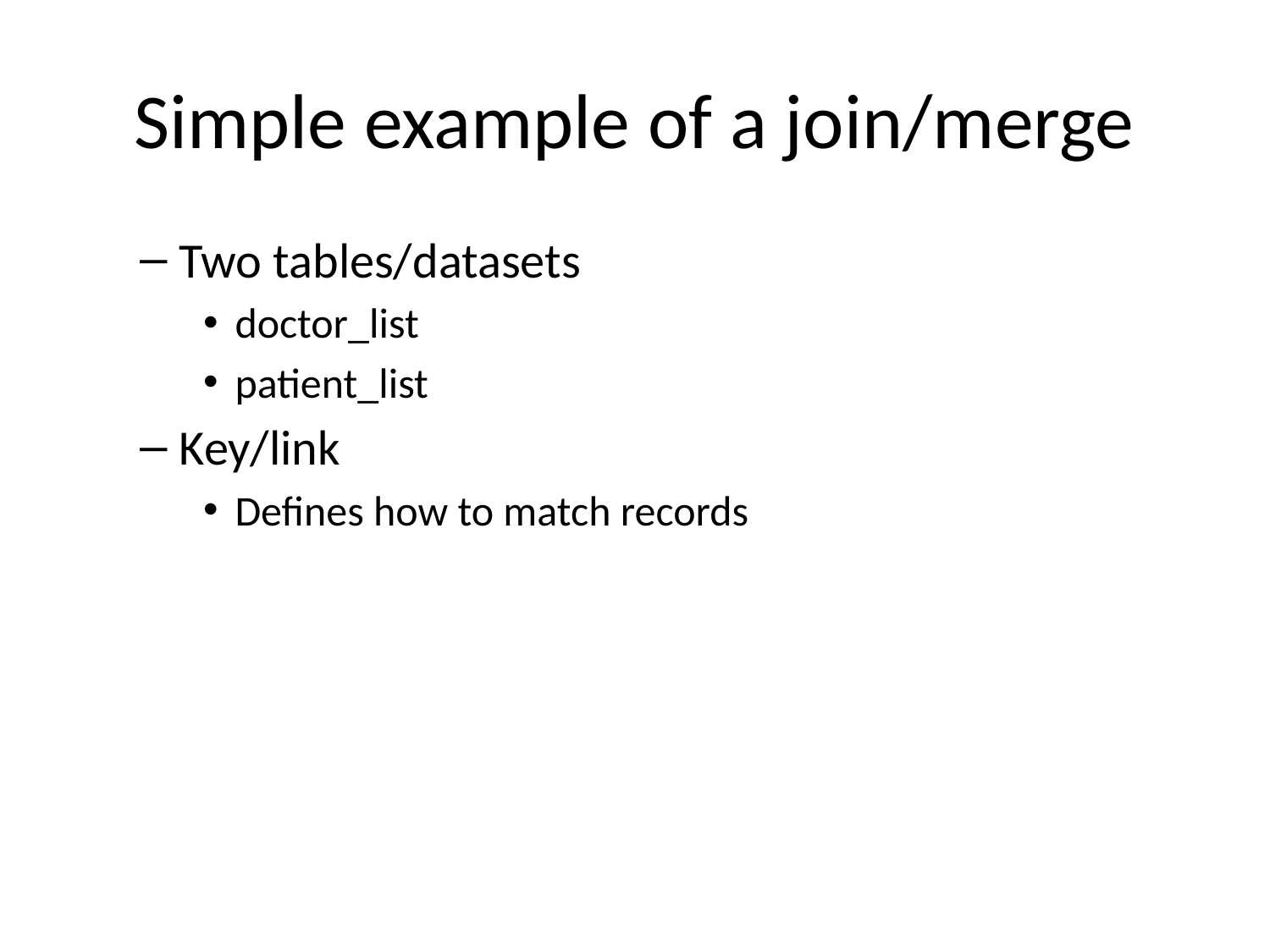

# Simple example of a join/merge
Two tables/datasets
doctor_list
patient_list
Key/link
Defines how to match records